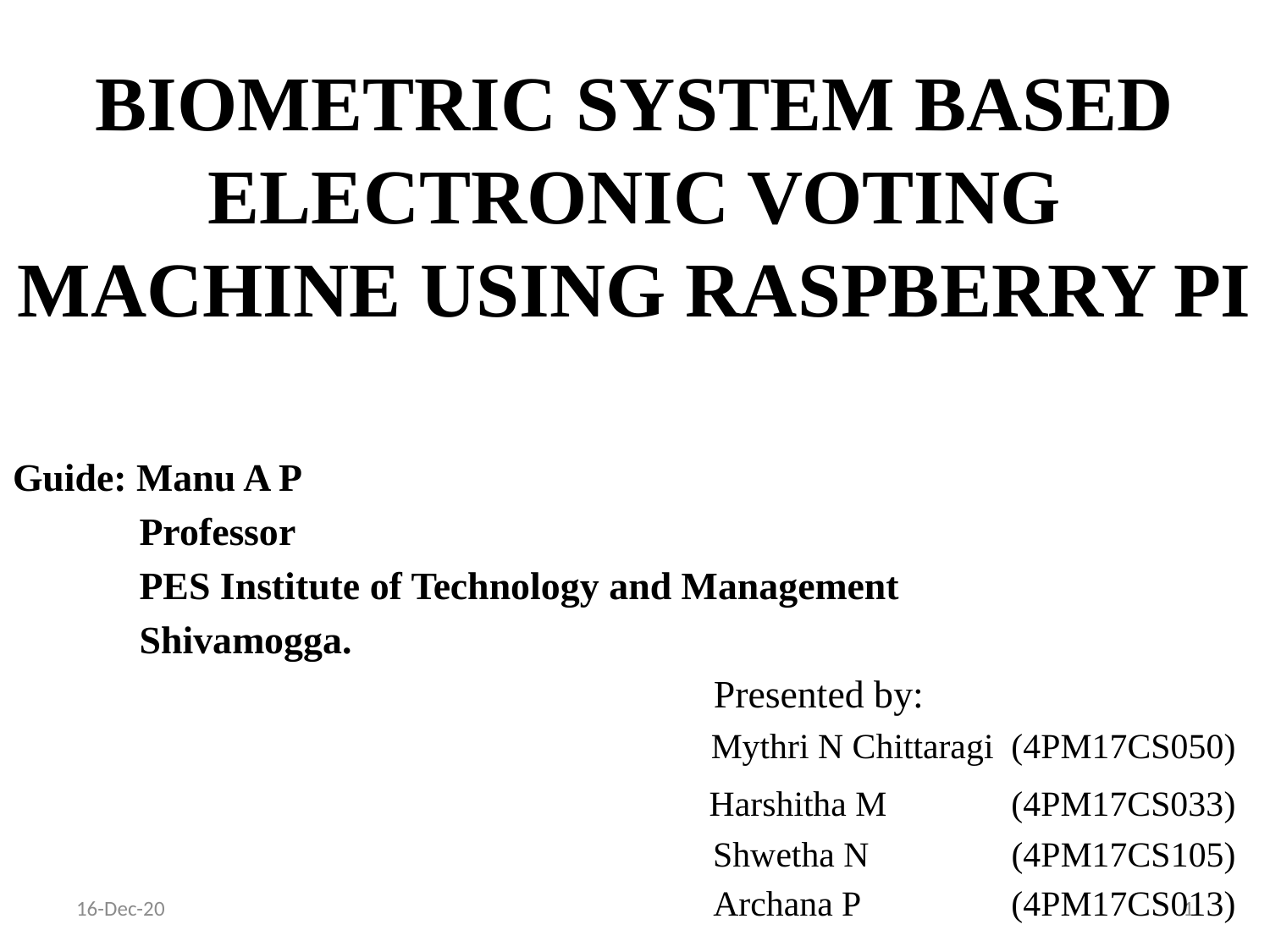

# BIOMETRIC SYSTEM BASED ELECTRONIC VOTING MACHINE USING RASPBERRY PI
Guide: Manu A P
             Professor
             PES Institute of Technology and Management
             Shivamogga.
                                                                        Presented by:
Mythri N Chittaragi  (4PM17CS050)
                                                               Harshitha M              (4PM17CS033)
                                                                            Shwetha N                (4PM17CS105)
                                                                            Archana P                 (4PM17CS013)

16-Dec-20
1